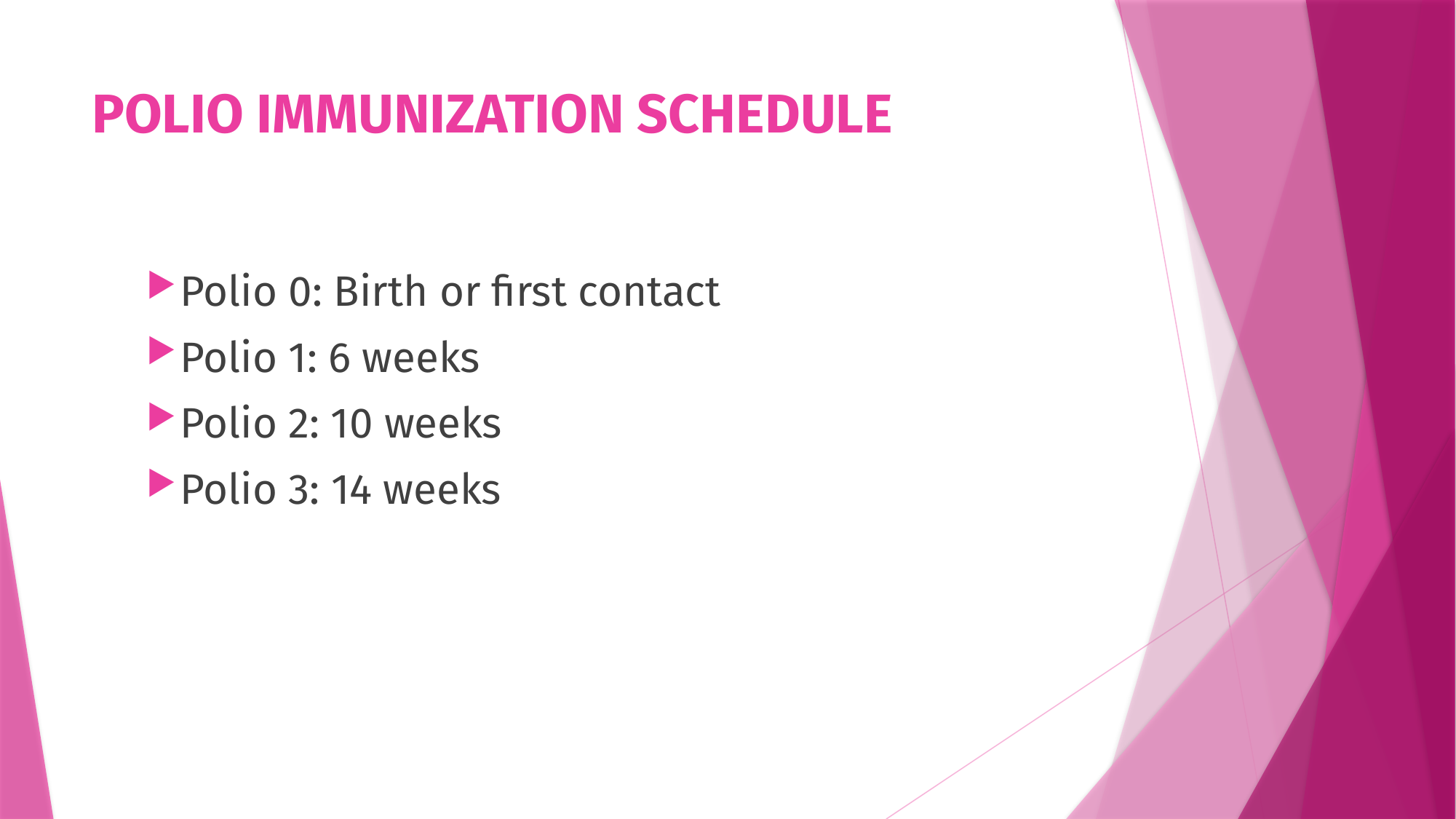

# POLIO IMMUNIZATION SCHEDULE
Polio 0: Birth or first contact
Polio 1: 6 weeks
Polio 2: 10 weeks
Polio 3: 14 weeks